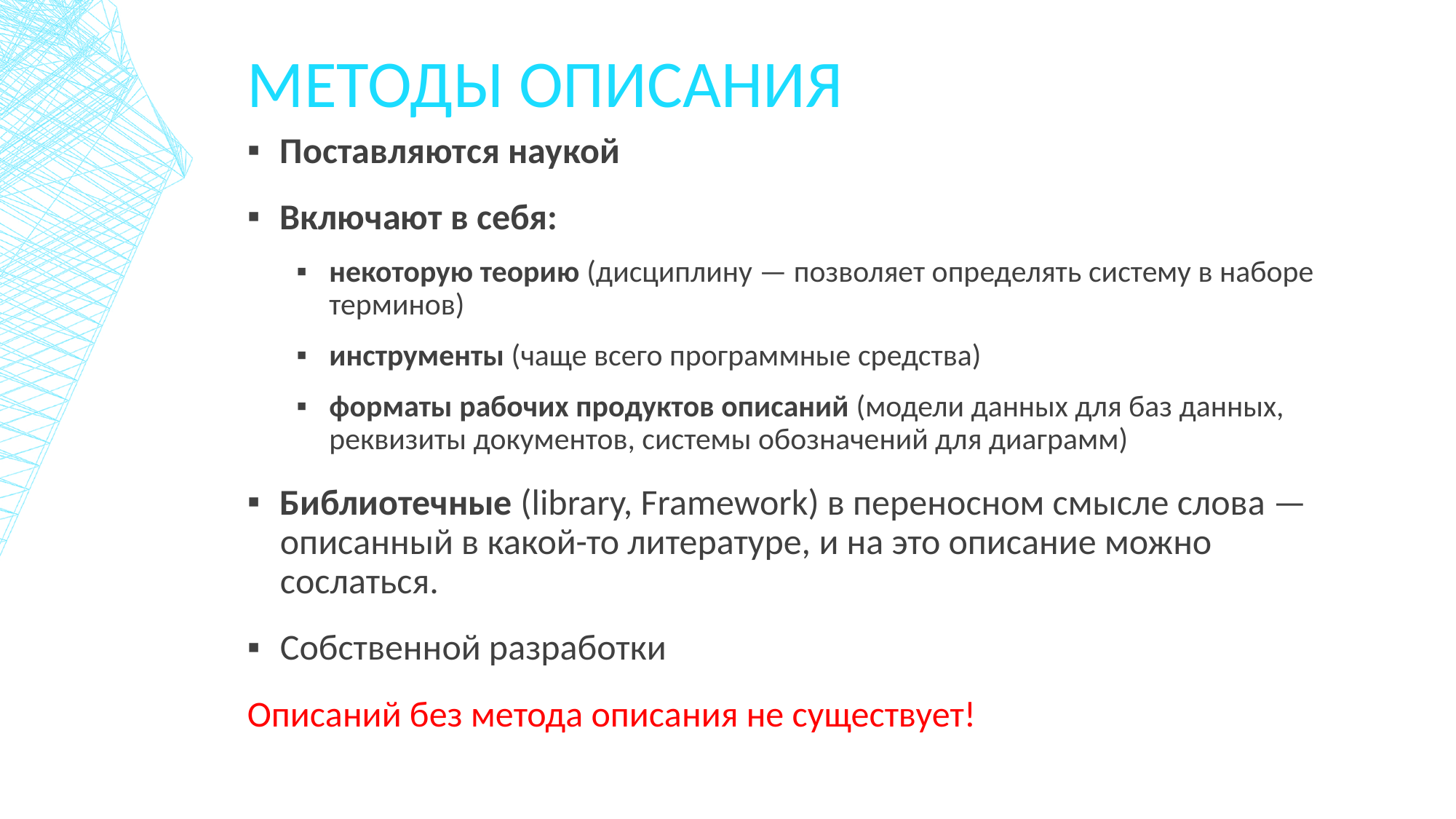

# Методы описания
Поставляются наукой
Включают в себя:
некоторую теорию (дисциплину — позволяет определять систему в наборе терминов)
инструменты (чаще всего программные средства)
форматы рабочих продуктов описаний (модели данных для баз данных, реквизиты документов, системы обозначений для диаграмм)
Библиотечные (library, Framework) в переносном смысле слова — описанный в какой-то литературе, и на это описание можно сослаться.
Собственной разработки
Описаний без метода описания не существует!